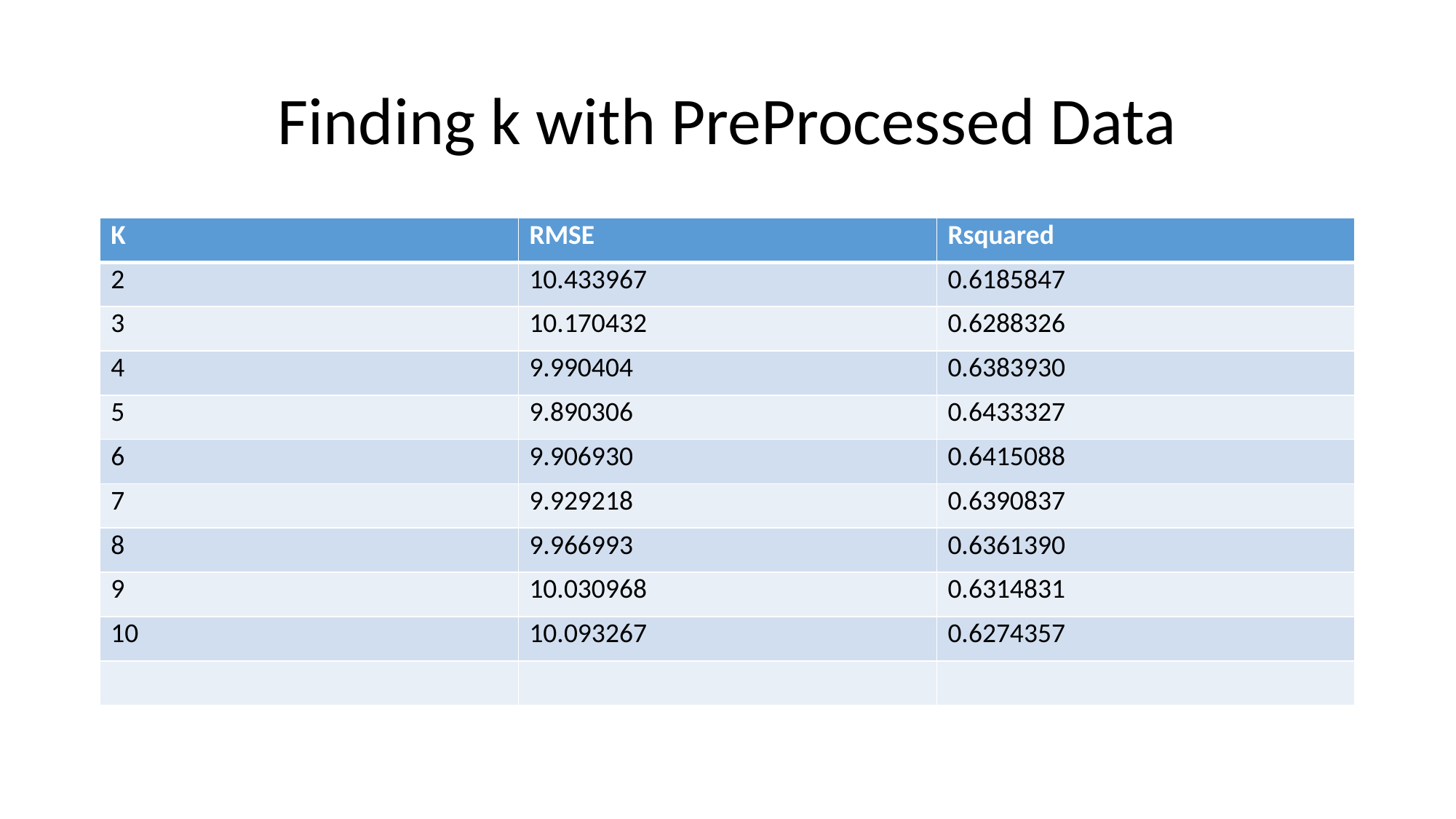

# Finding k with PreProcessed Data
| K | RMSE | Rsquared |
| --- | --- | --- |
| 2 | 10.433967 | 0.6185847 |
| 3 | 10.170432 | 0.6288326 |
| 4 | 9.990404 | 0.6383930 |
| 5 | 9.890306 | 0.6433327 |
| 6 | 9.906930 | 0.6415088 |
| 7 | 9.929218 | 0.6390837 |
| 8 | 9.966993 | 0.6361390 |
| 9 | 10.030968 | 0.6314831 |
| 10 | 10.093267 | 0.6274357 |
|  |  |  |